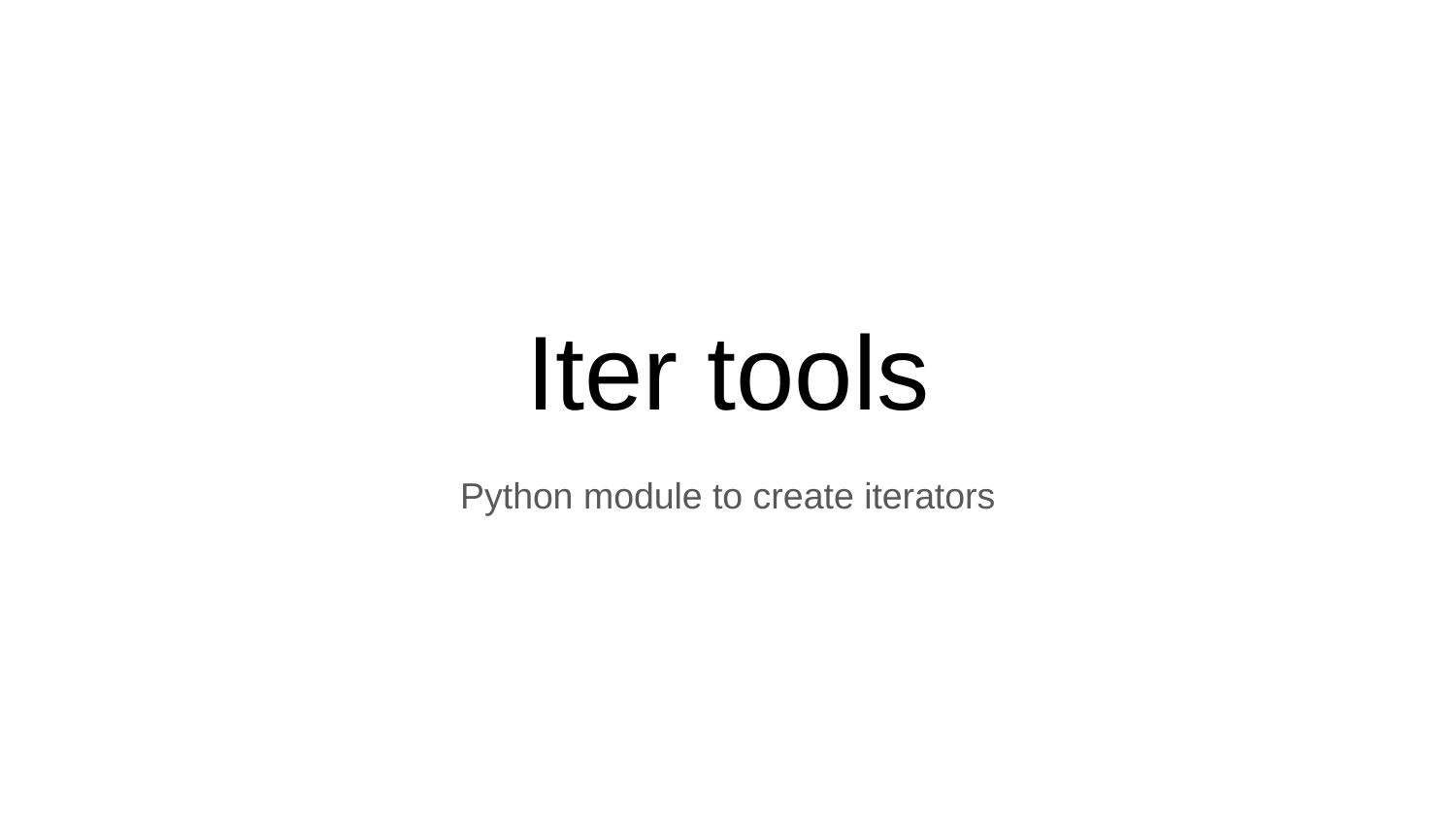

# Iter tools
Python module to create iterators